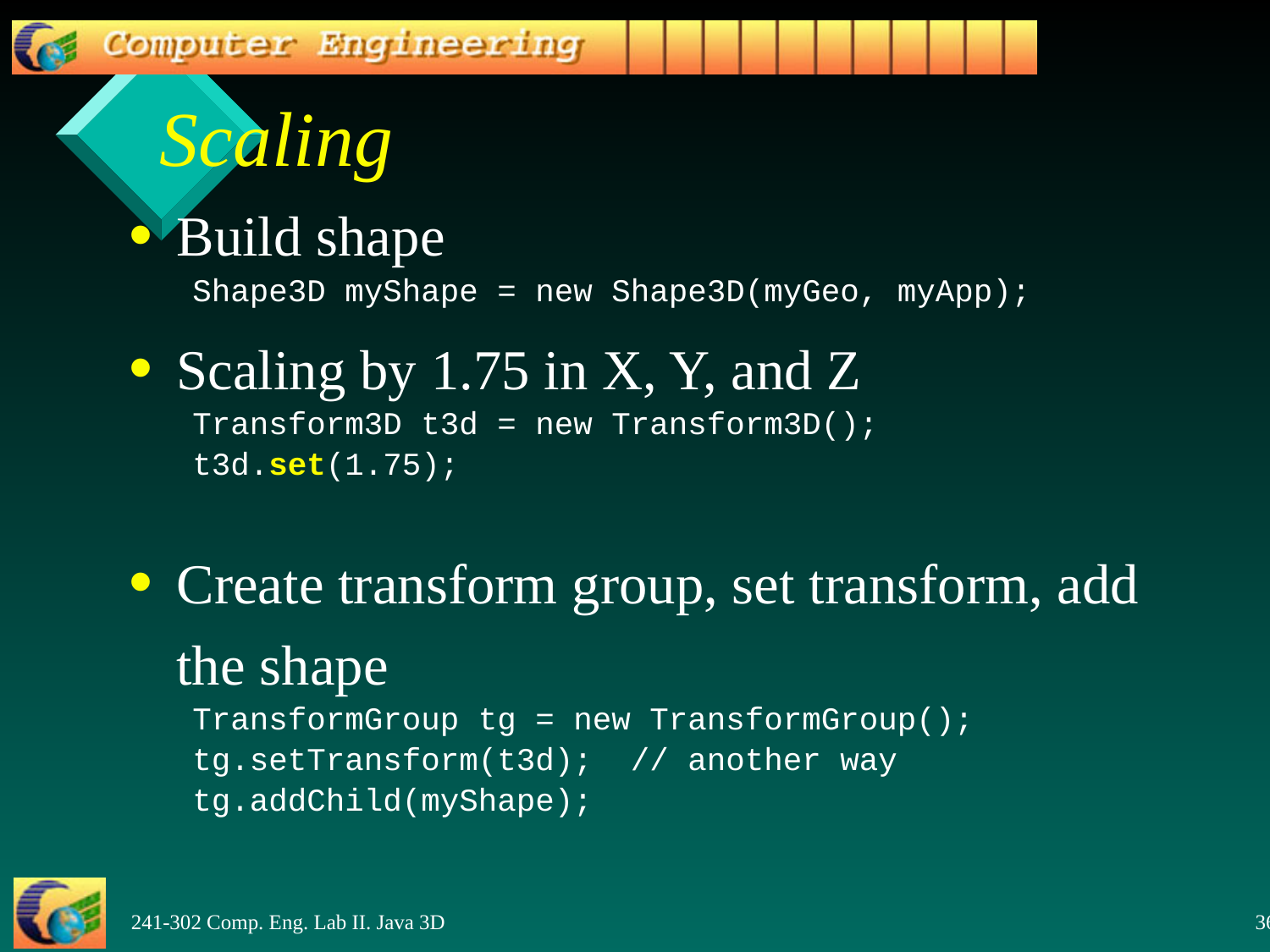

# Scaling
Build shape
Shape3D myShape = new Shape3D(myGeo, myApp);
Scaling by 1.75 in X, Y, and Z
Transform3D t3d = new Transform3D();
t3d.set(1.75);

Create transform group, set transform, add the shape
TransformGroup tg = new TransformGroup();
tg.setTransform(t3d);  // another way
tg.addChild(myShape);